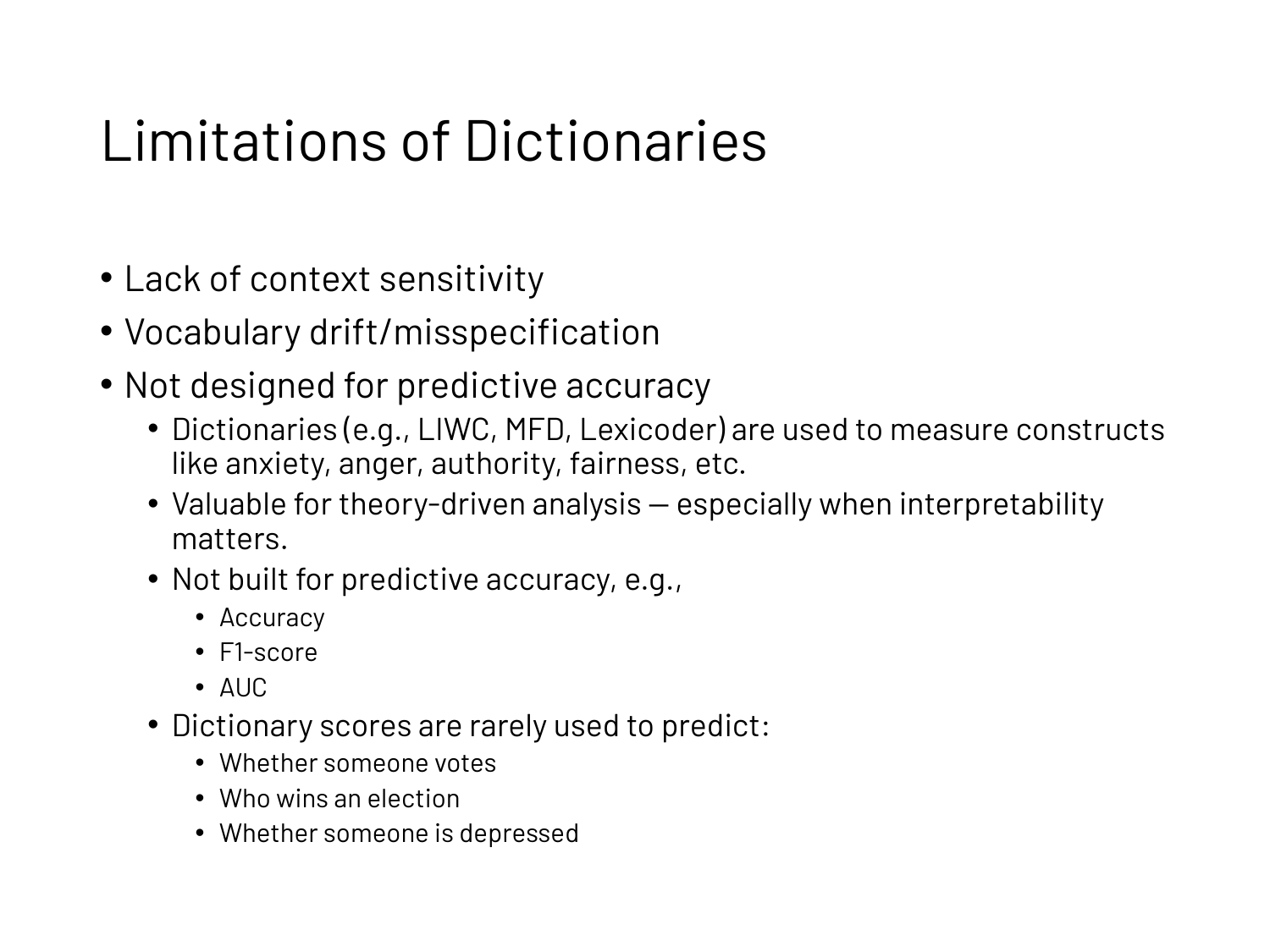

# Limitations of Dictionaries
Lack of context sensitivity
Vocabulary drift/misspecification
Not designed for predictive accuracy
Dictionaries (e.g., LIWC, MFD, Lexicoder) are used to measure constructs like anxiety, anger, authority, fairness, etc.
Valuable for theory-driven analysis — especially when interpretability matters.
Not built for predictive accuracy, e.g.,
Accuracy
F1-score
AUC
Dictionary scores are rarely used to predict:
Whether someone votes
Who wins an election
Whether someone is depressed